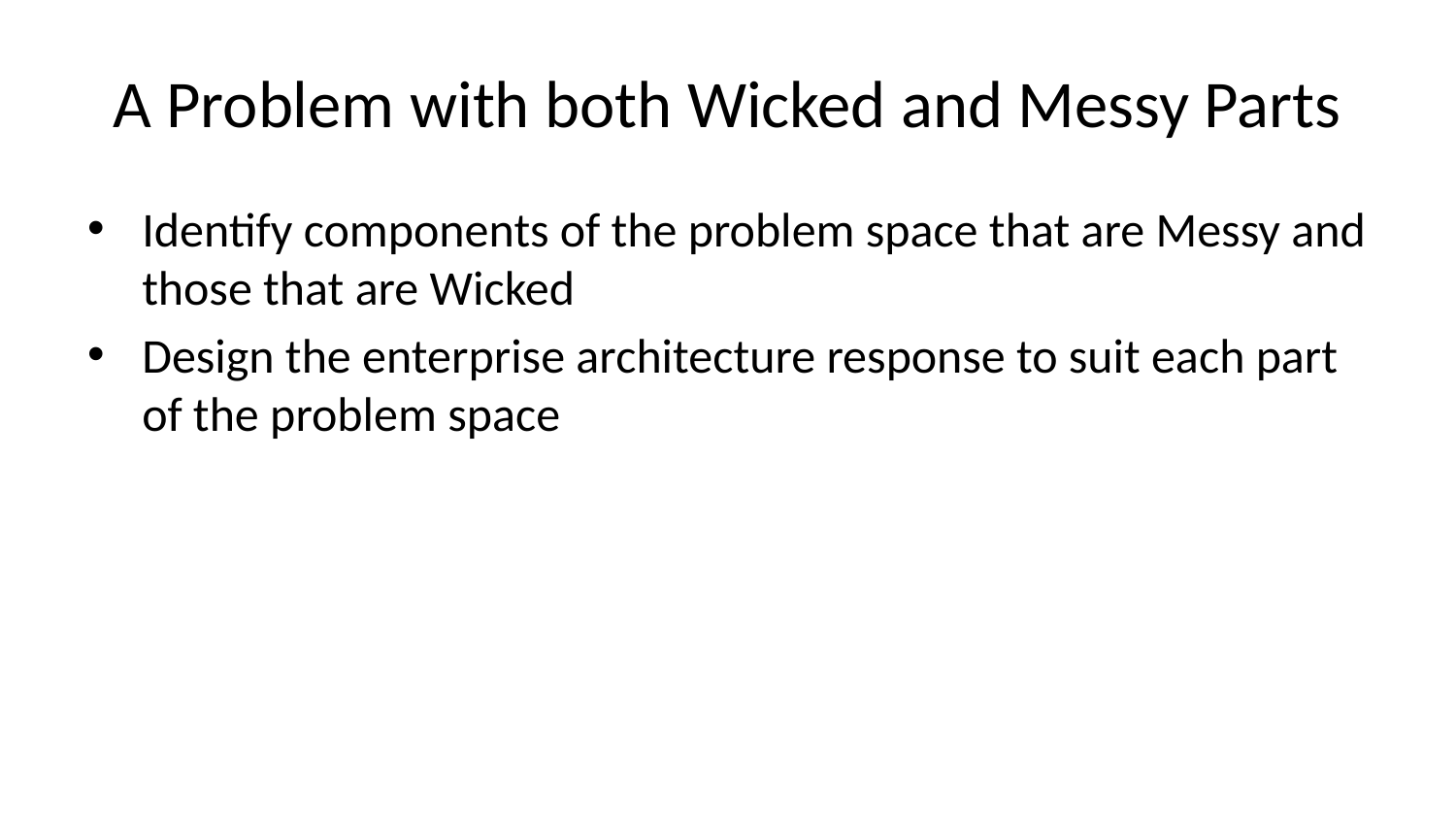

# A Problem with both Wicked and Messy Parts
Identify components of the problem space that are Messy and those that are Wicked
Design the enterprise architecture response to suit each part of the problem space